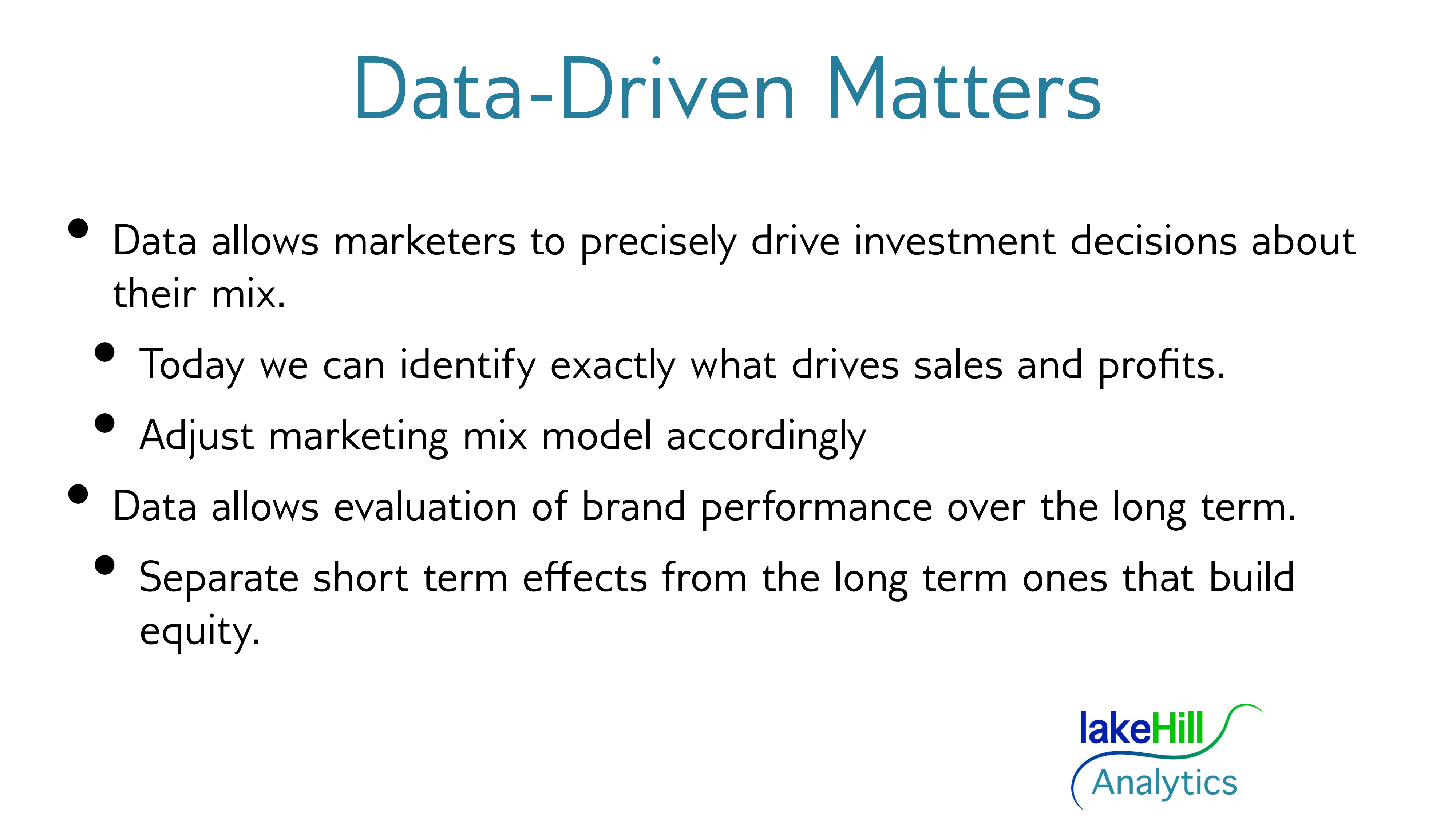

# Data-Driven Matters
Data allows marketers to precisely drive investment decisions about their mix.
Today we can identify exactly what drives sales and profits.
Adjust marketing mix model accordingly
Data allows evaluation of brand performance over the long term.
Separate short term effects from the long term ones that build equity.